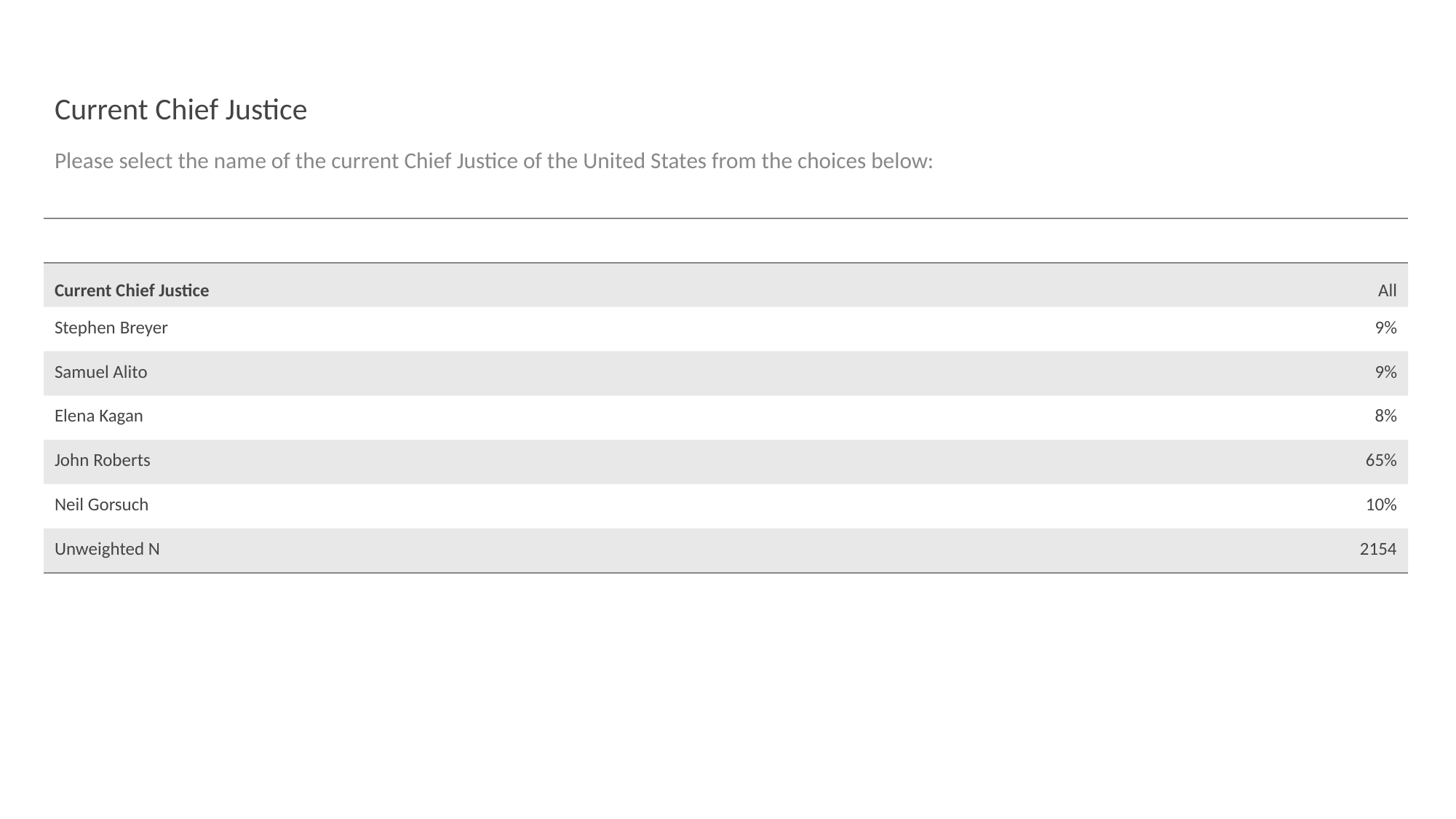

# Current Chief Justice
Please select the name of the current Chief Justice of the United States from the choices below:
|  |  |
| --- | --- |
| Current Chief Justice | All |
| Stephen Breyer | 9% |
| Samuel Alito | 9% |
| Elena Kagan | 8% |
| John Roberts | 65% |
| Neil Gorsuch | 10% |
| Unweighted N | 2154 |